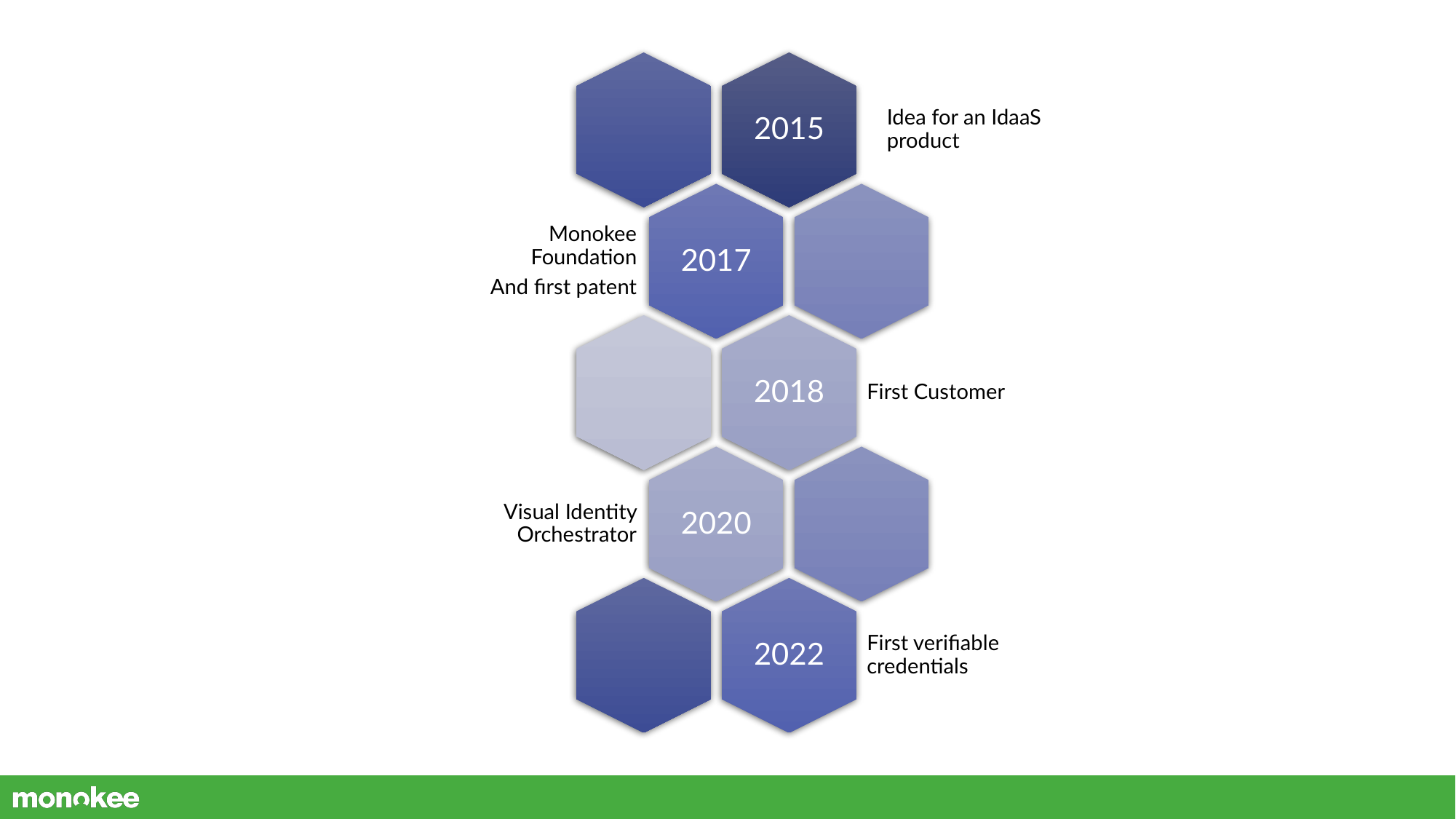

2015
Idea for an IdaaS product

2017
Monokee Foundation
And first patent

2018
First Customer

2020
Visual Identity Orchestrator

2022
First verifiable credentials